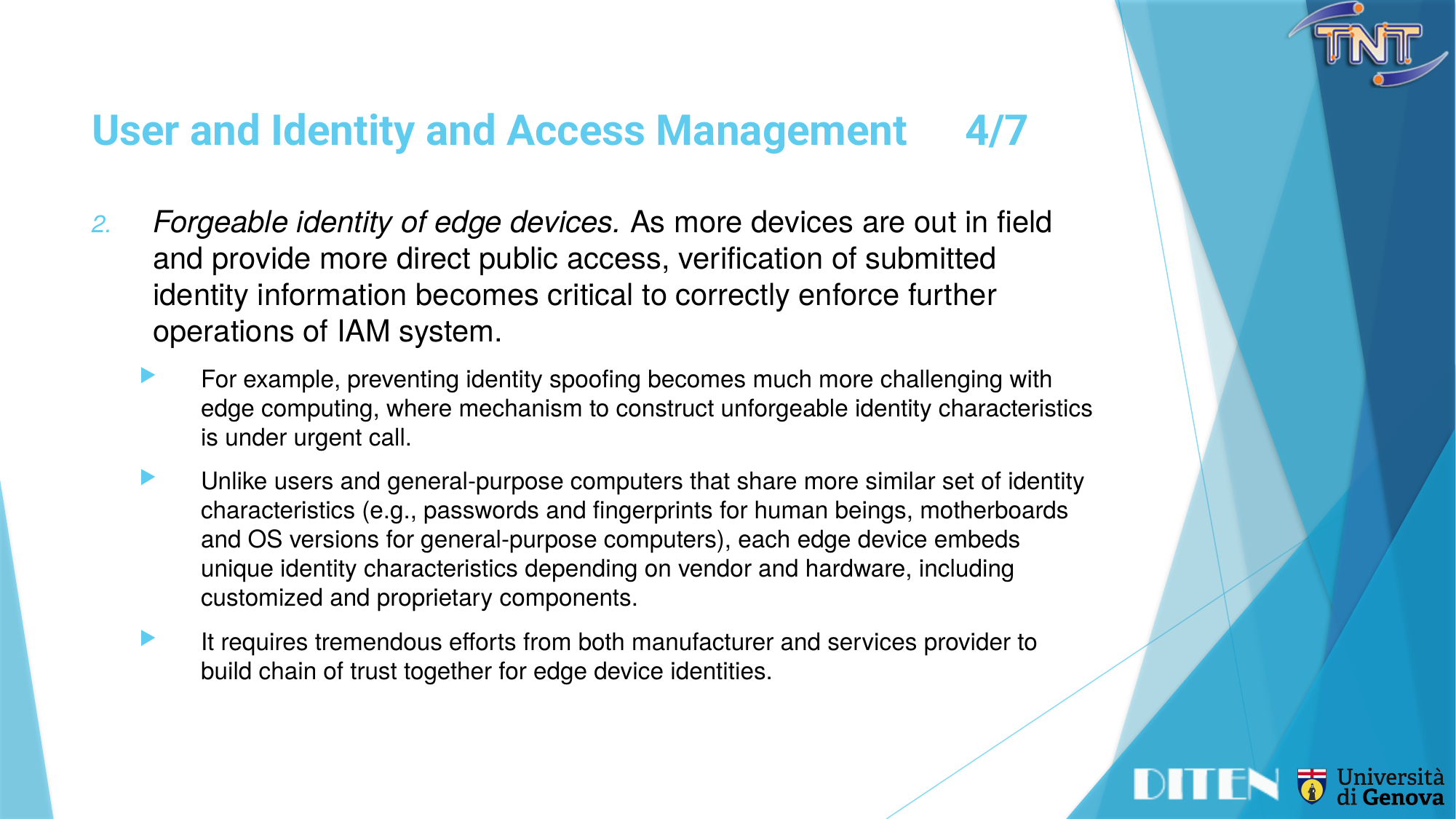

# User and Identity and Access Management	4/7
Forgeable identity of edge devices. As more devices are out in field and provide more direct public access, verification of submitted identity information becomes critical to correctly enforce further operations of IAM system.
For example, preventing identity spoofing becomes much more challenging with edge computing, where mechanism to construct unforgeable identity characteristics is under urgent call.
Unlike users and general-purpose computers that share more similar set of identity characteristics (e.g., passwords and fingerprints for human beings, motherboards and OS versions for general-purpose computers), each edge device embeds unique identity characteristics depending on vendor and hardware, including customized and proprietary components.
It requires tremendous efforts from both manufacturer and services provider to build chain of trust together for edge device identities.